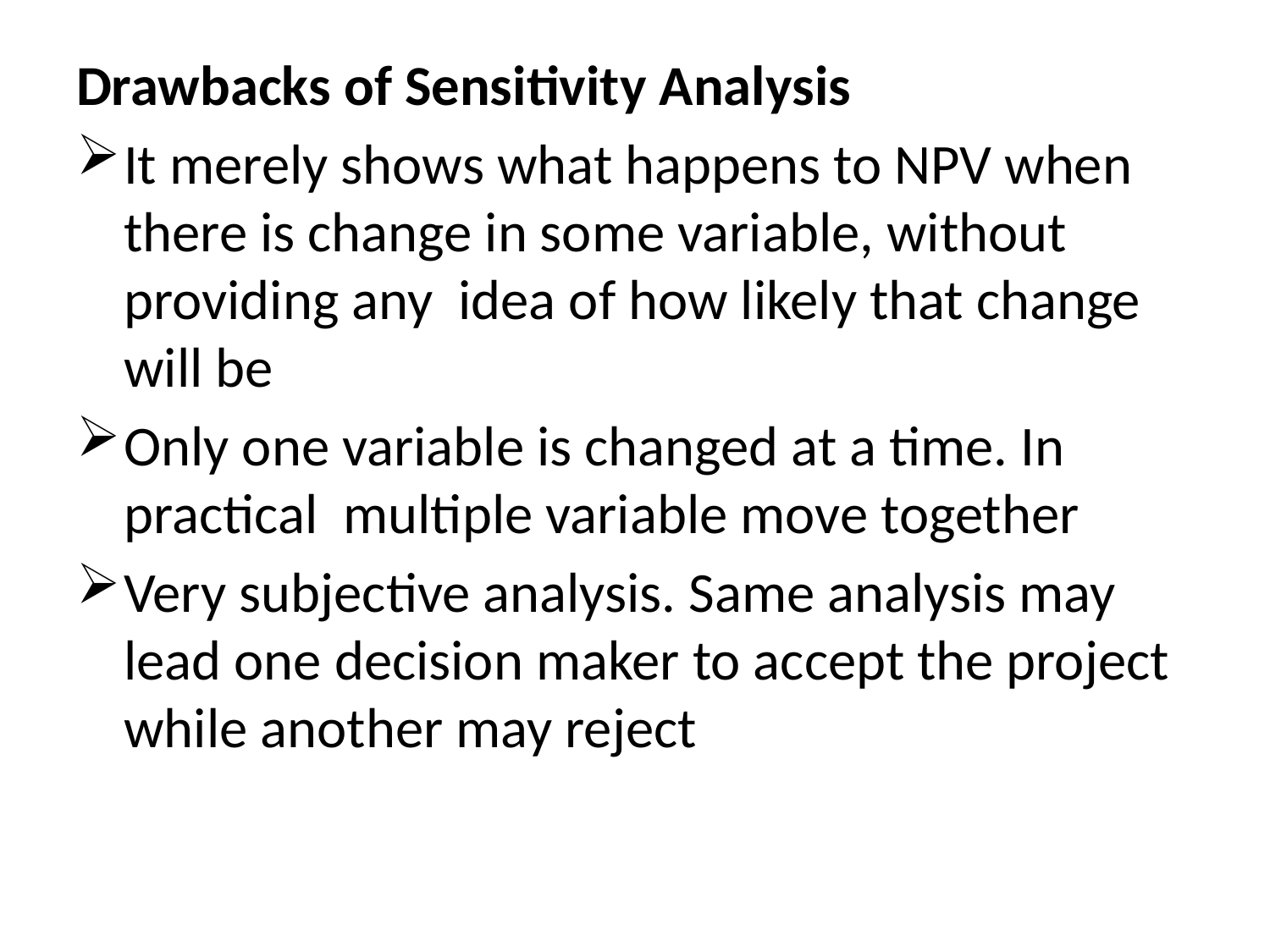

Drawbacks of Sensitivity Analysis
It merely shows what happens to NPV when there is change in some variable, without providing any  idea of how likely that change will be
Only one variable is changed at a time. In practical  multiple variable move together
Very subjective analysis. Same analysis may lead one decision maker to accept the project while another may reject